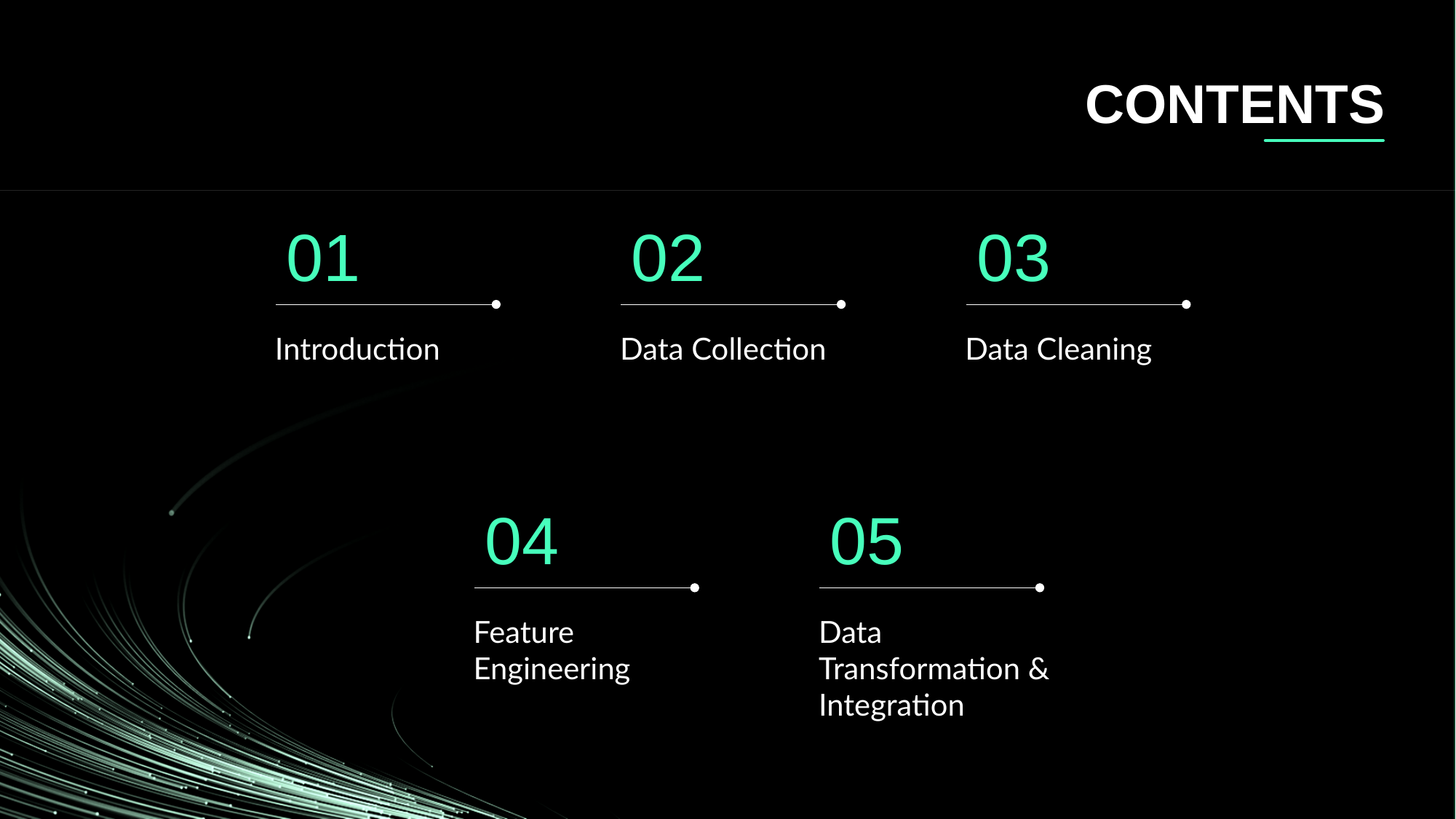

CONTENTS
01
02
03
Introduction
Data Collection
Data Cleaning
04
05
Feature Engineering
Data Transformation & Integration